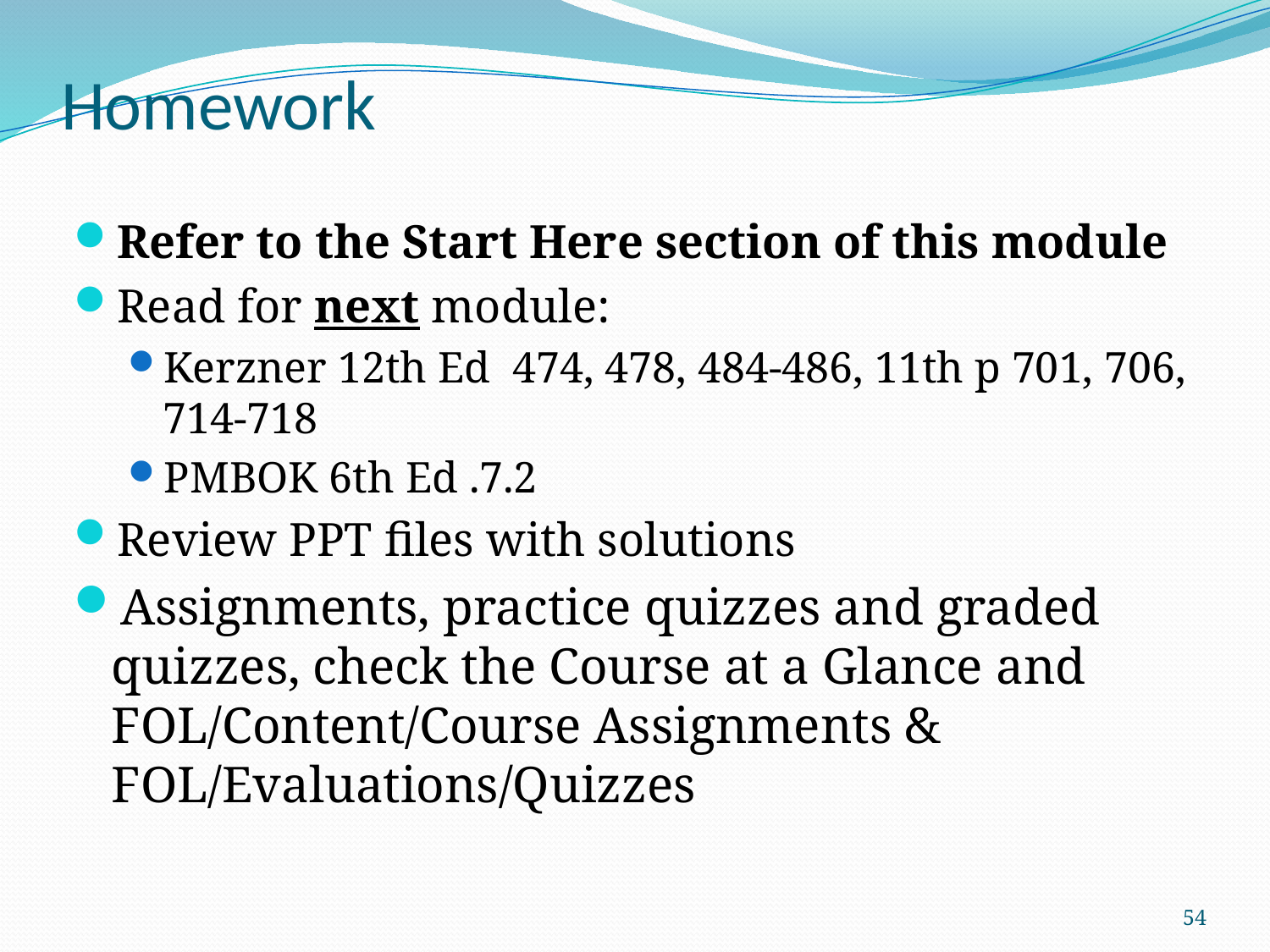

# Homework
Refer to the Start Here section of this module
Read for next module:
Kerzner 12th Ed  474, 478, 484-486, 11th p 701, 706, 714-718
PMBOK 6th Ed .7.2
Review PPT files with solutions
Assignments, practice quizzes and graded quizzes, check the Course at a Glance and  FOL/Content/Course Assignments & FOL/Evaluations/Quizzes
54